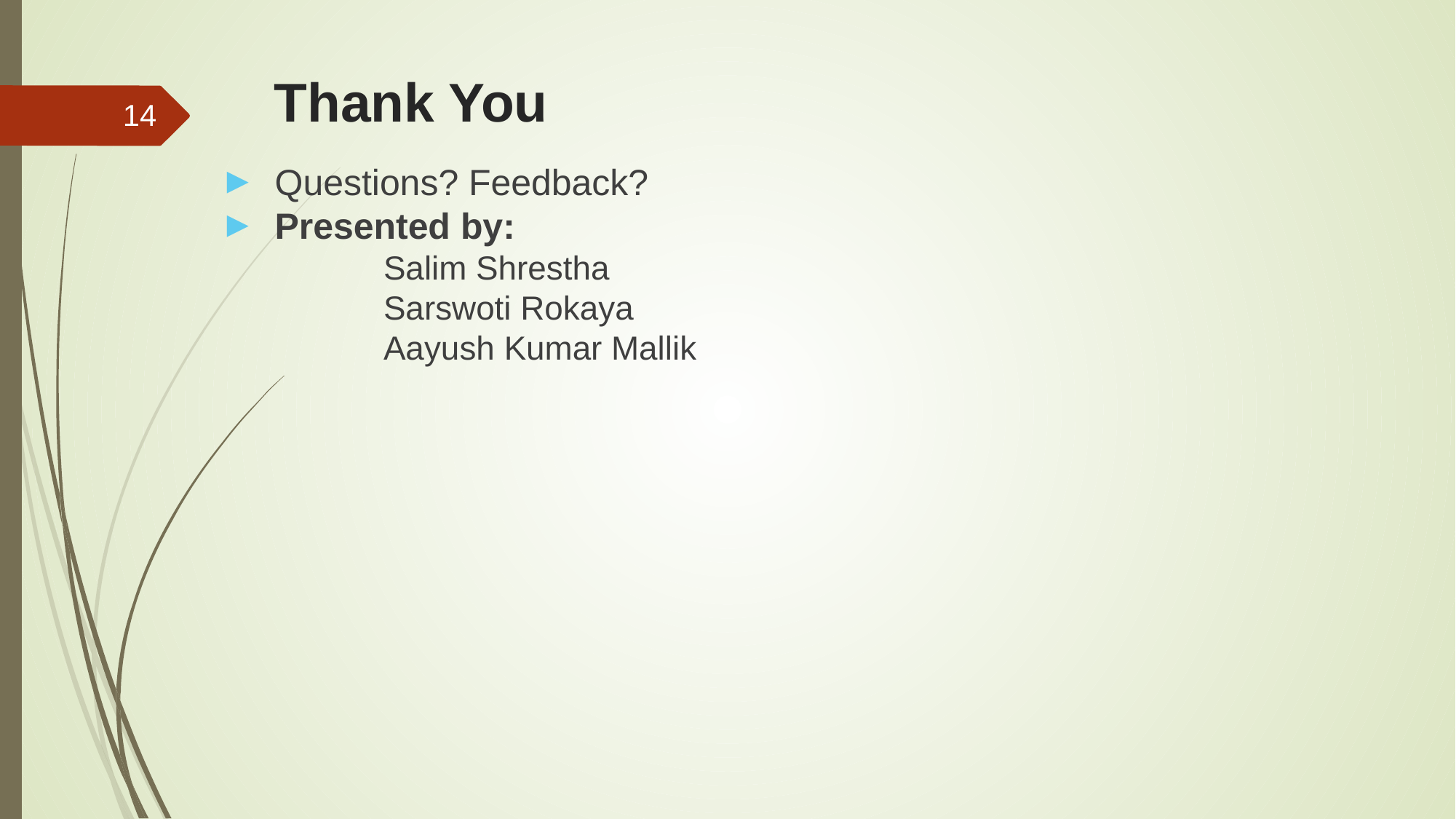

# Thank You
14
Questions? Feedback?
Presented by:
	Salim Shrestha
	Sarswoti Rokaya
	Aayush Kumar Mallik